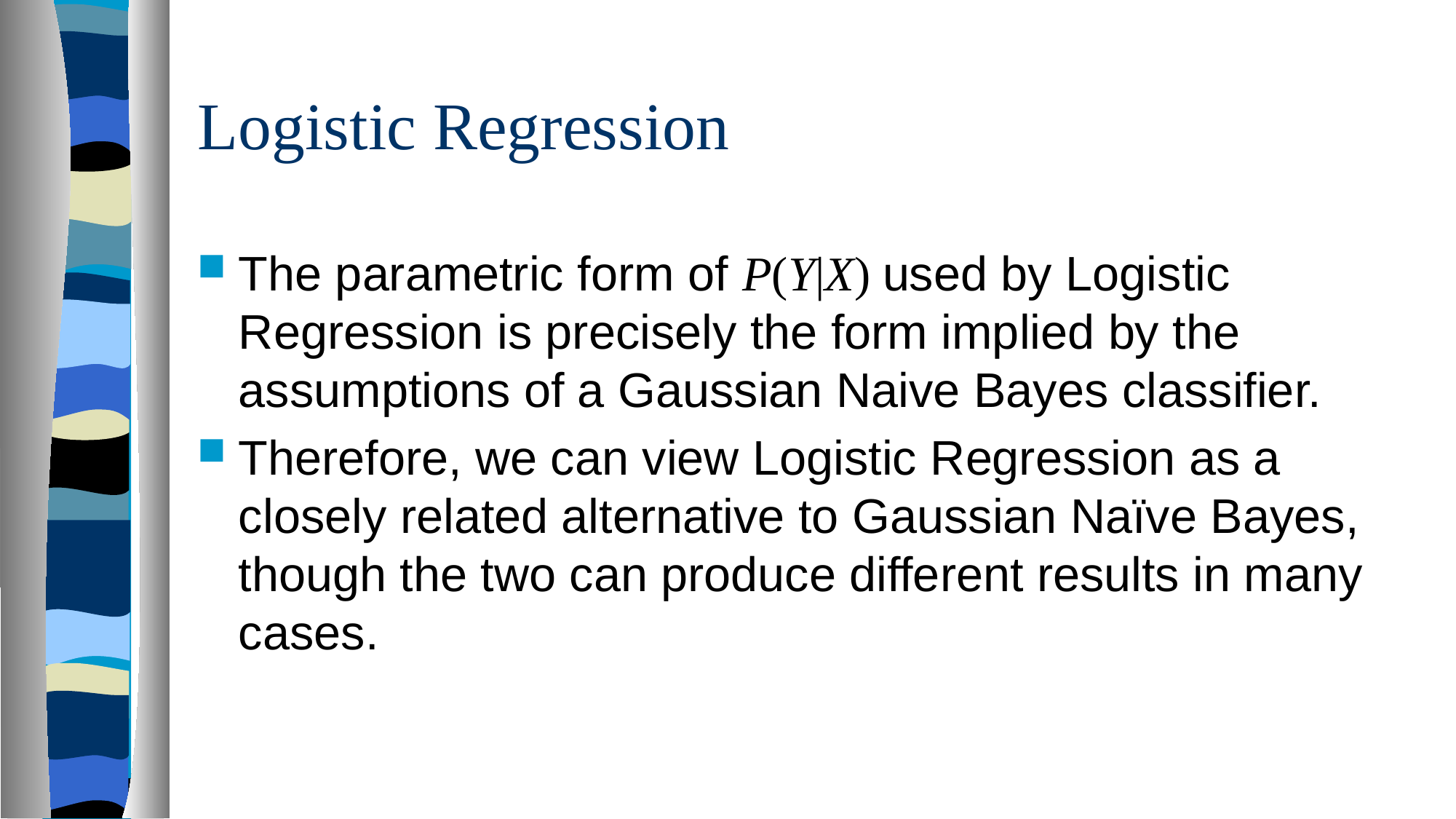

# Logistic Regression
The parametric form of P(Y|X) used by Logistic Regression is precisely the form implied by the assumptions of a Gaussian Naive Bayes classifier.
Therefore, we can view Logistic Regression as a closely related alternative to Gaussian Naïve Bayes, though the two can produce different results in many cases.